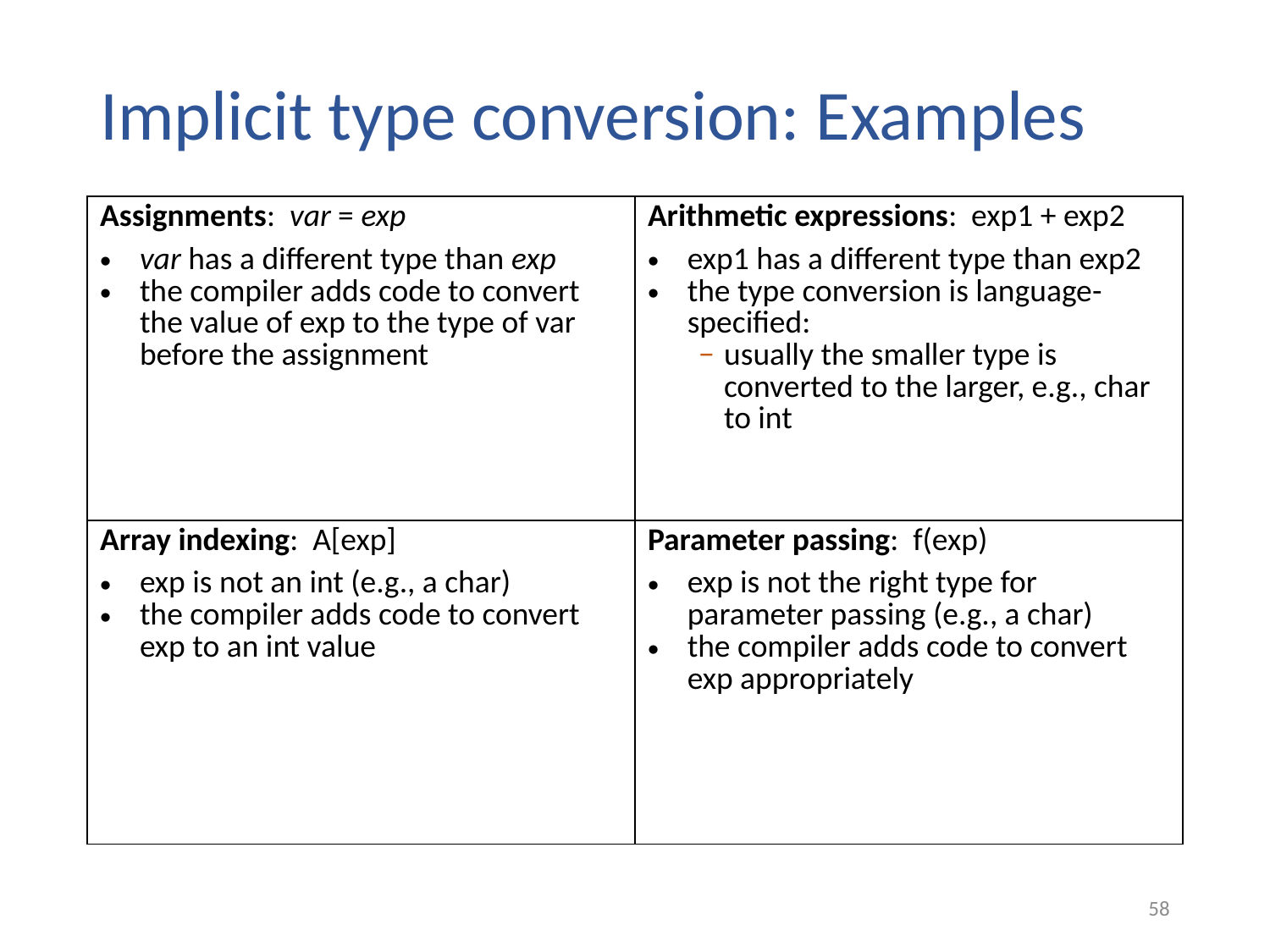

# Implicit type conversion: Examples
| Assignments: var = exp var has a different type than exp the compiler adds code to convert the value of exp to the type of var before the assignment | Arithmetic expressions: exp1 + exp2 exp1 has a different type than exp2 the type conversion is language-specified: usually the smaller type is converted to the larger, e.g., char to int |
| --- | --- |
| Array indexing: A[exp] exp is not an int (e.g., a char) the compiler adds code to convert exp to an int value | Parameter passing: f(exp) exp is not the right type for parameter passing (e.g., a char) the compiler adds code to convert exp appropriately |
58